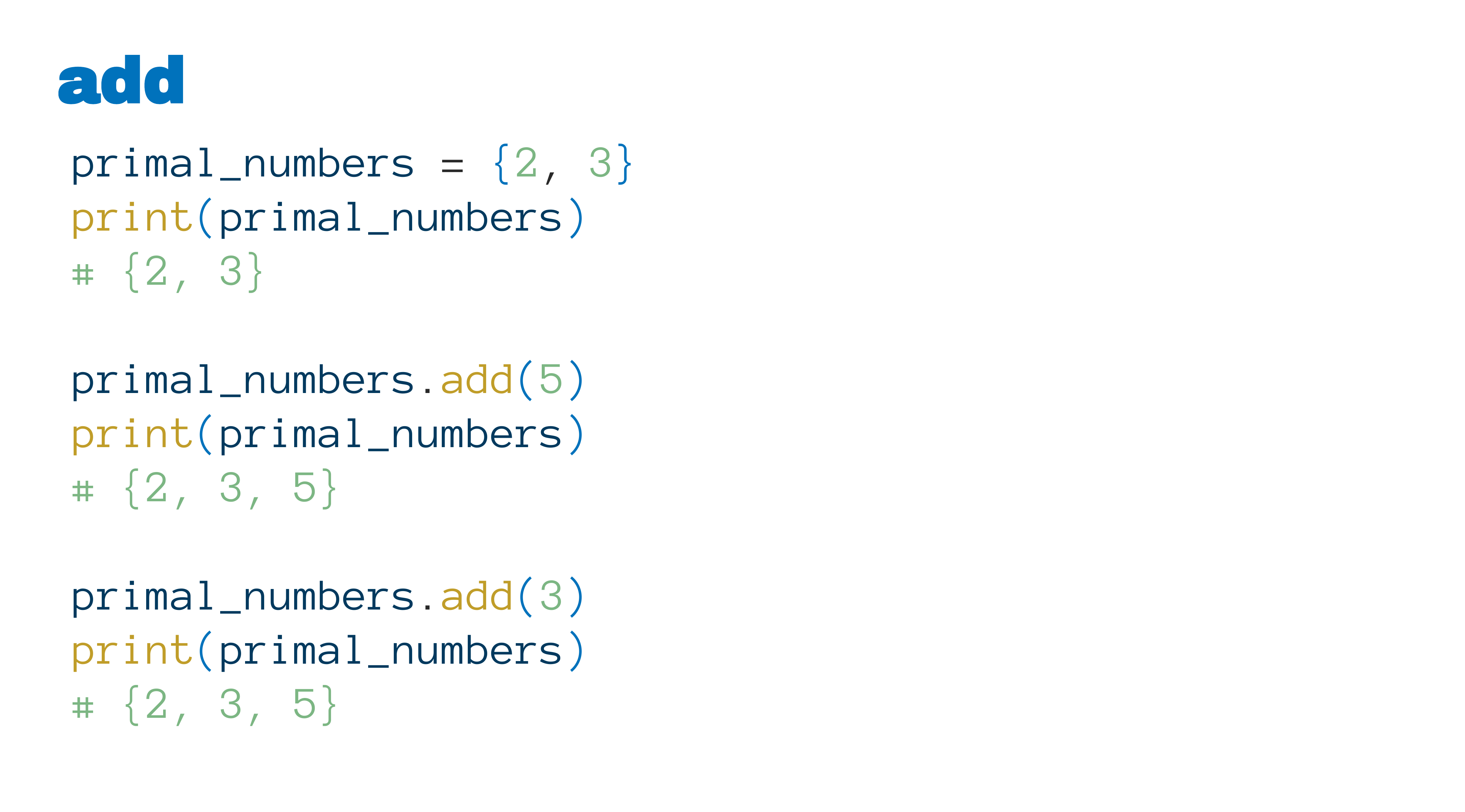

# add
primal_numbers = {2, 3}
print(primal_numbers)
# {2, 3}

primal_numbers.add(5)
print(primal_numbers)
# {2, 3, 5}

primal_numbers.add(3)
print(primal_numbers)
# {2, 3, 5}
51